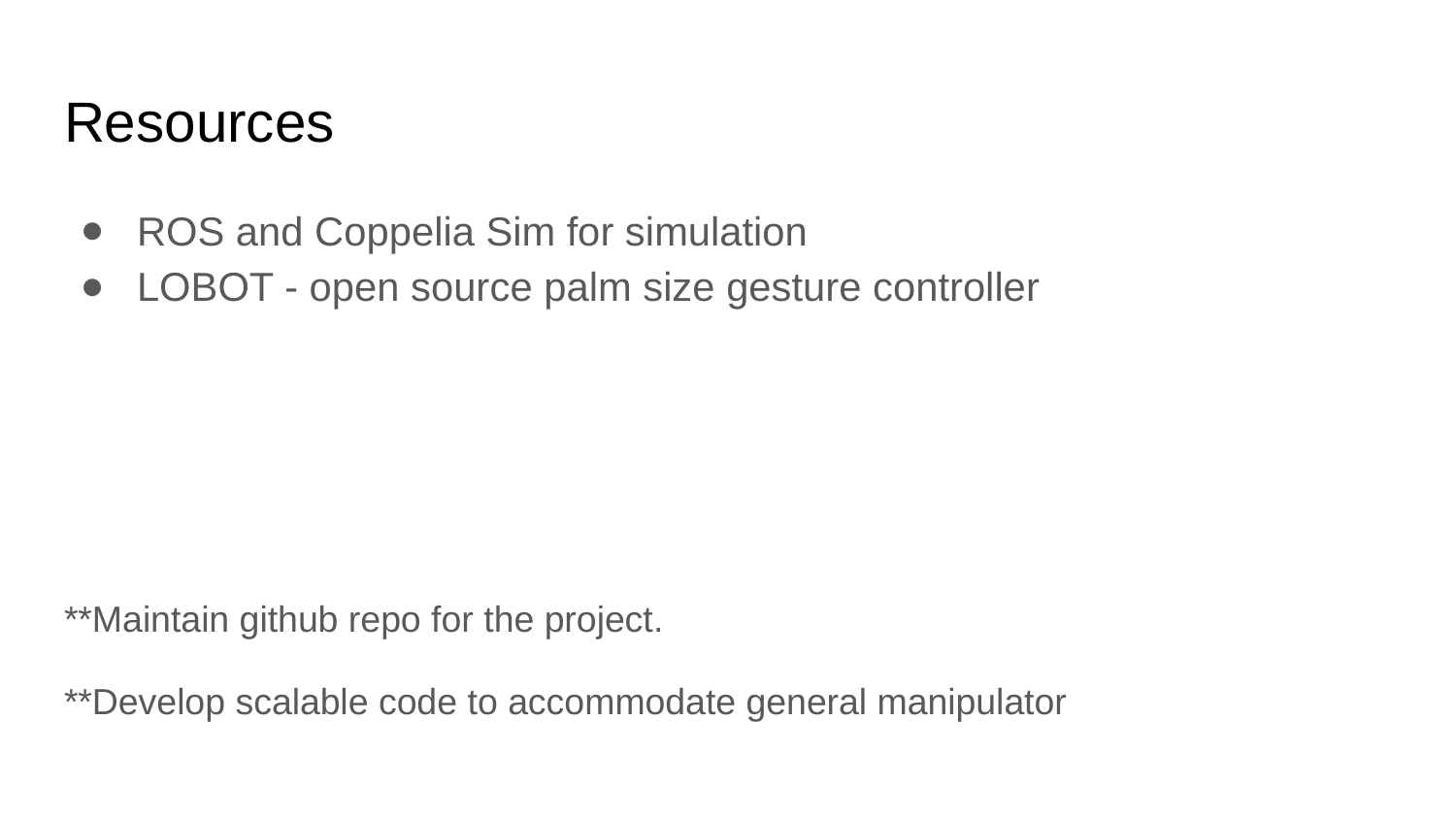

# Resources
ROS and Coppelia Sim for simulation
LOBOT - open source palm size gesture controller

**Maintain github repo for the project.
**Develop scalable code to accommodate general manipulator